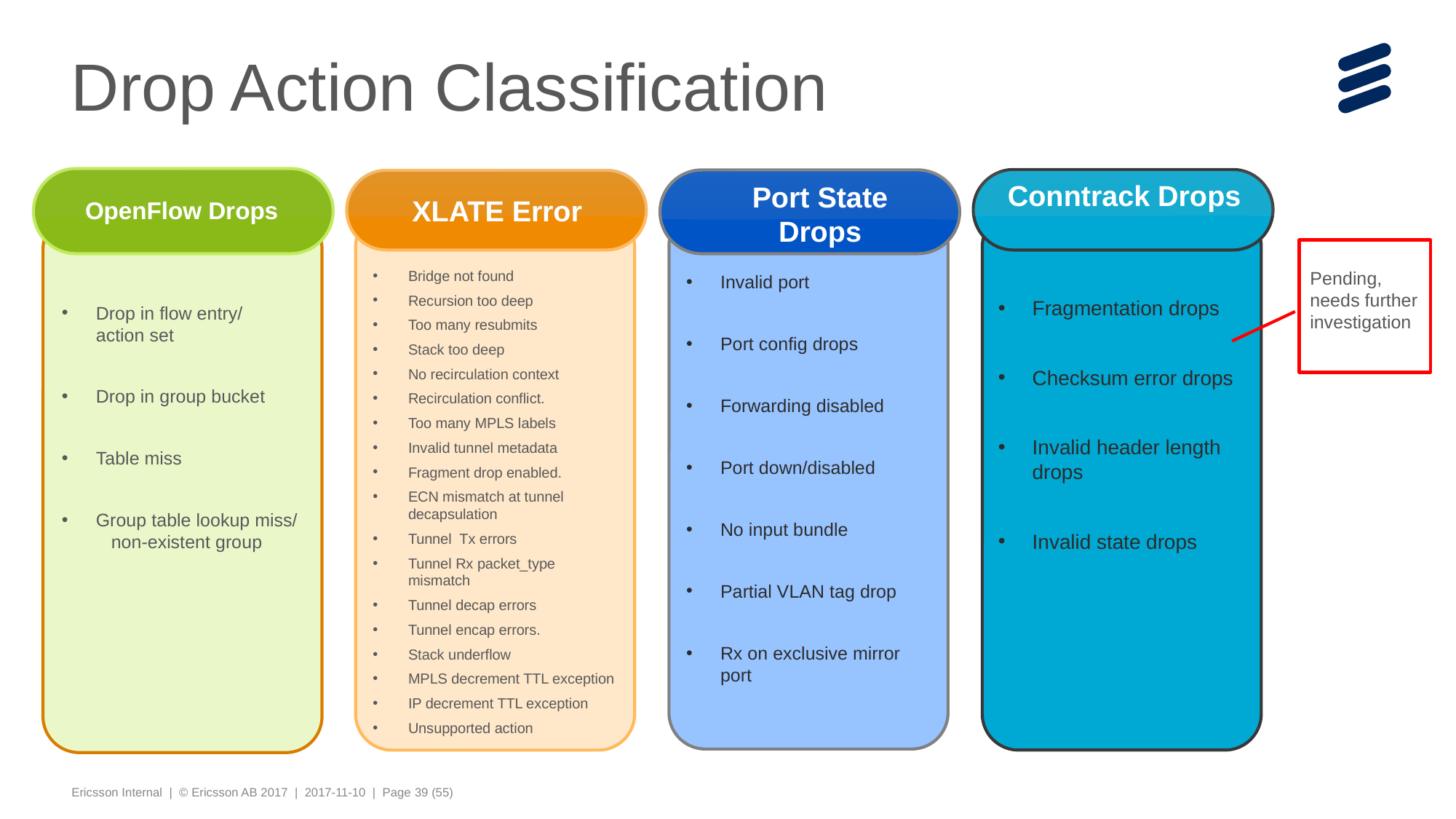

# Drop Action Classification

Conntrack Drops
Port State
Drops
XLATE Error
OpenFlow Drops

Bridge not found
Recursion too deep
Too many resubmits
Stack too deep
No recirculation context
Recirculation conflict.
Too many MPLS labels
Invalid tunnel metadata
Fragment drop enabled.
ECN mismatch at tunnel decapsulation
Tunnel  Tx errors
Tunnel Rx packet_type mismatch
Tunnel decap errors
Tunnel encap errors.
Stack underflow
MPLS decrement TTL exception
IP decrement TTL exception
Unsupported action
Pending, needs further investigation
Invalid port

Port config drops

Forwarding disabled

Port down/disabled

No input bundle

Partial VLAN tag drop

Rx on exclusive mirror port
Fragmentation drops

Checksum error drops

Invalid header length drops

Invalid state drops
Drop in flow entry/
action set

Drop in group bucket

Table miss

Group table lookup miss/     non-existent group